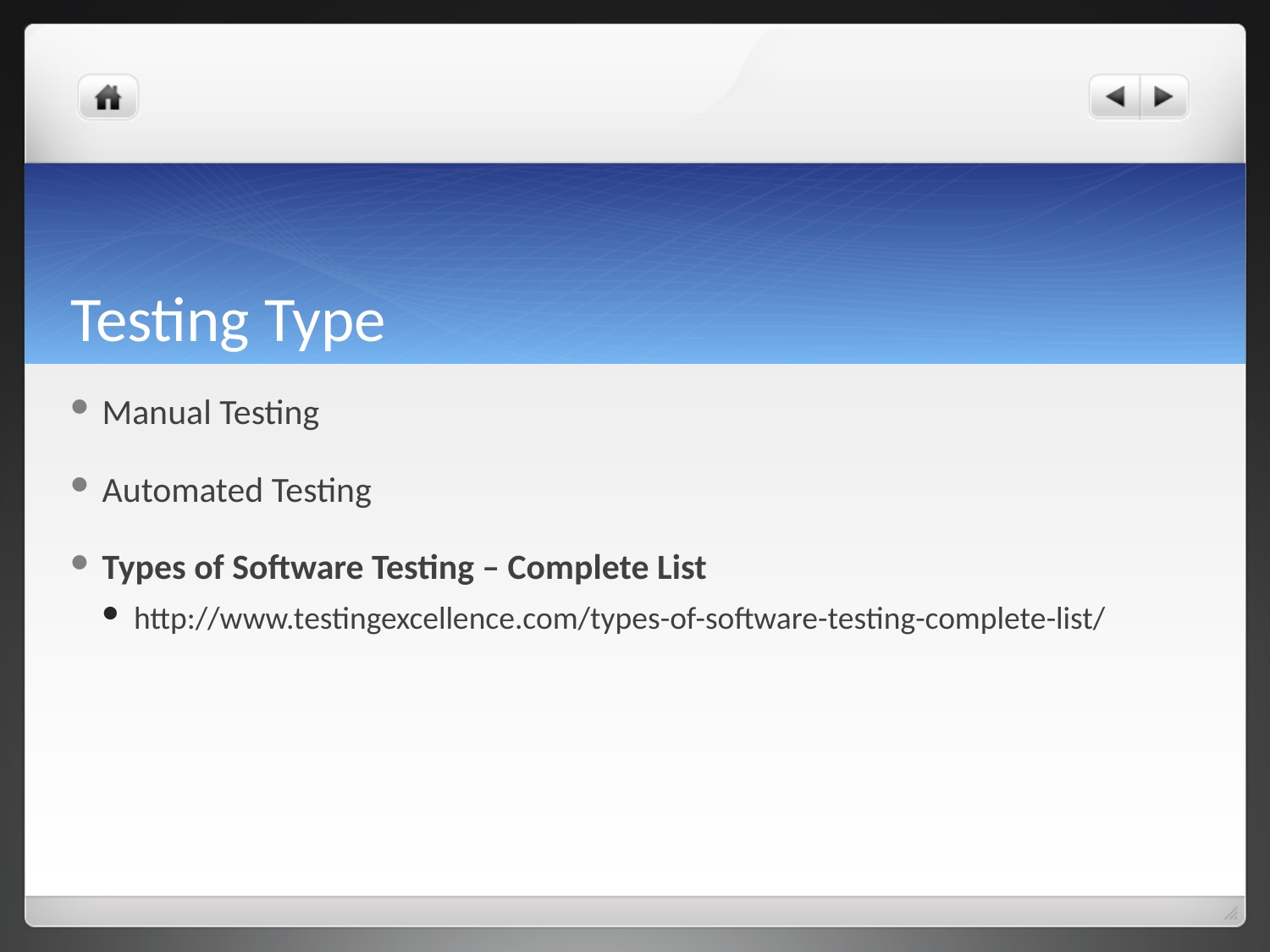

# Testing Type
Manual Testing
Automated Testing
Types of Software Testing – Complete List
http://www.testingexcellence.com/types-of-software-testing-complete-list/